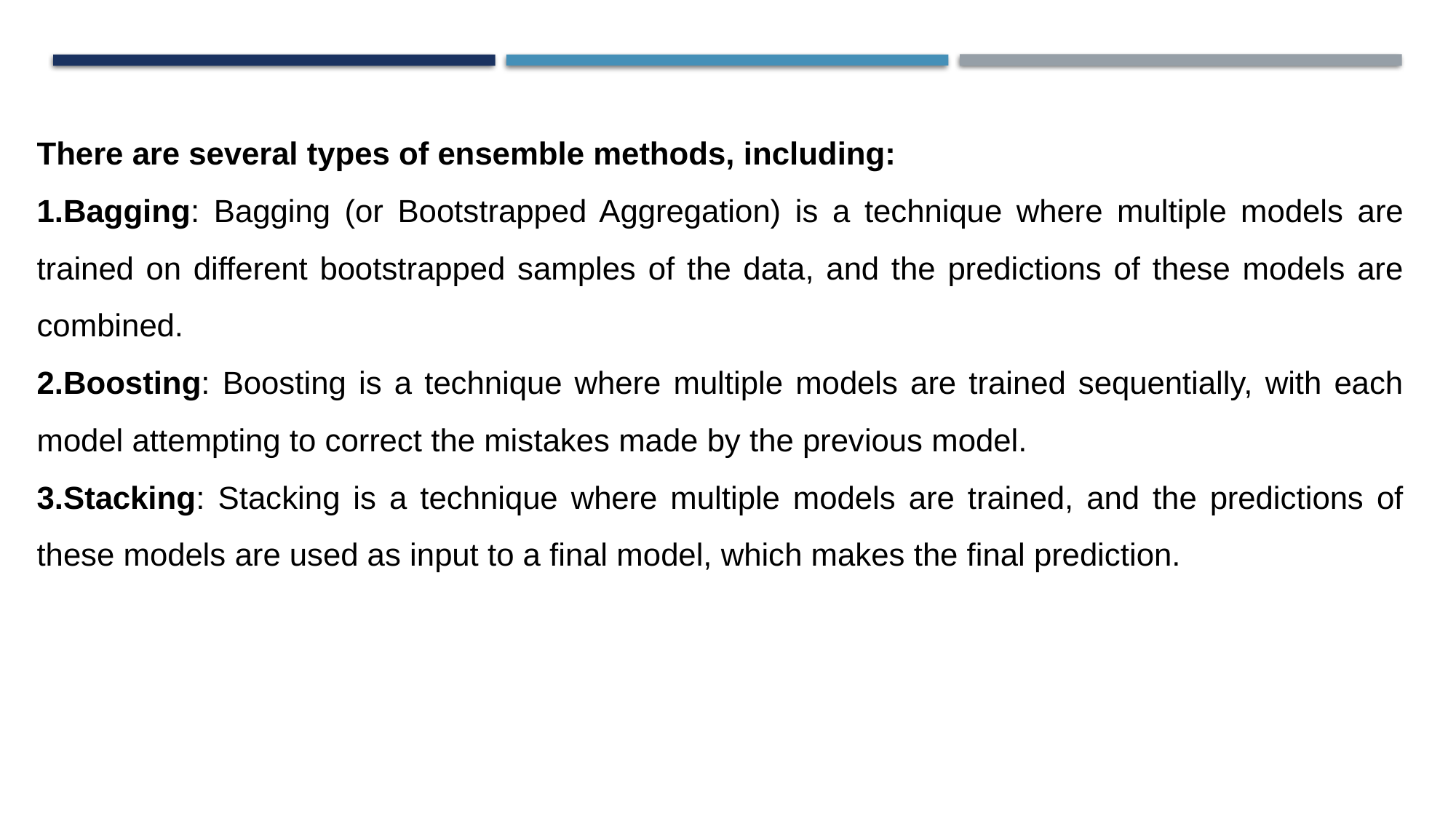

There are several types of ensemble methods, including:
Bagging: Bagging (or Bootstrapped Aggregation) is a technique where multiple models are trained on different bootstrapped samples of the data, and the predictions of these models are combined.
Boosting: Boosting is a technique where multiple models are trained sequentially, with each model attempting to correct the mistakes made by the previous model.
Stacking: Stacking is a technique where multiple models are trained, and the predictions of these models are used as input to a final model, which makes the final prediction.